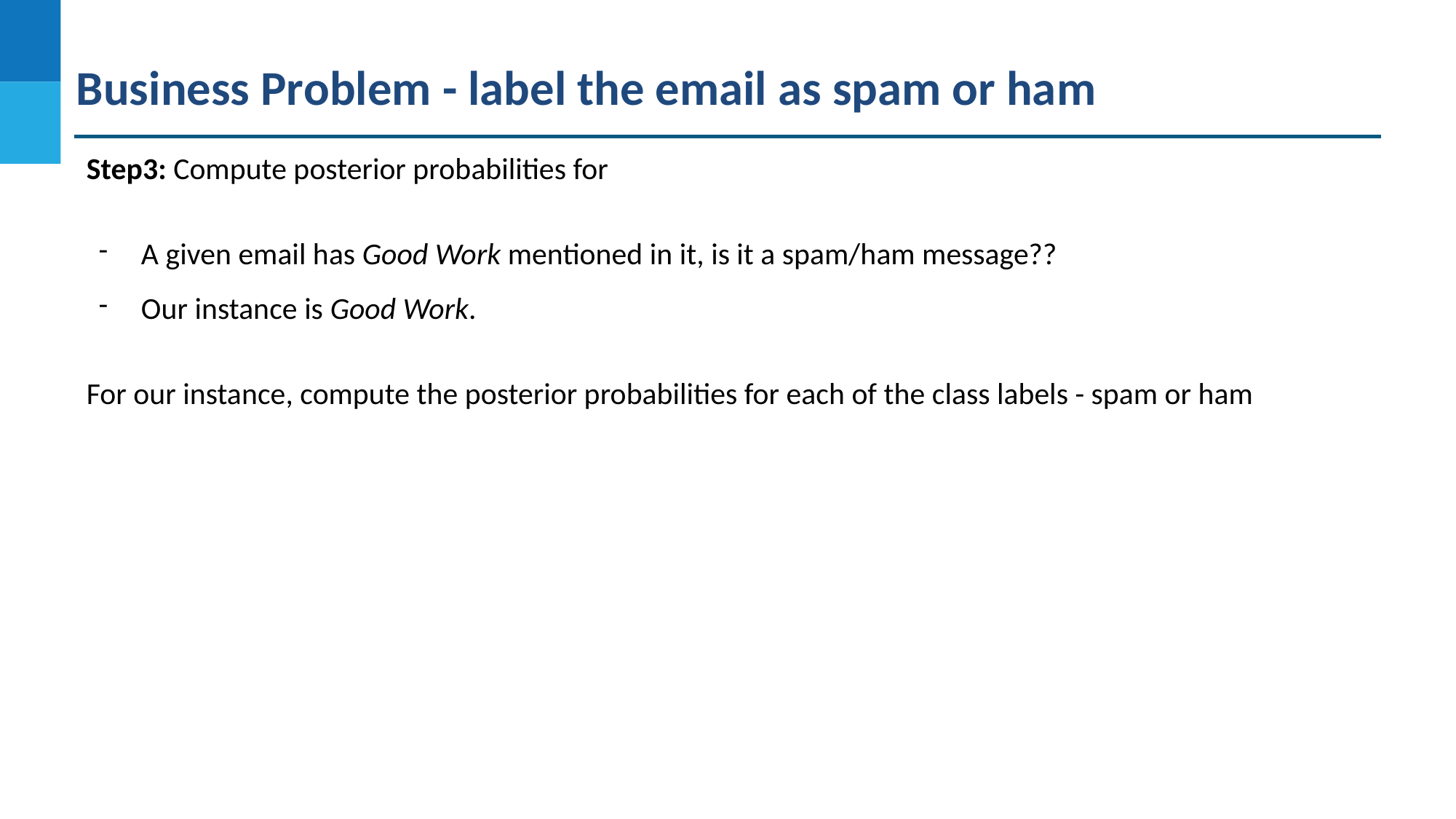

Business Problem - label the email as spam or ham

Step3: Compute posterior probabilities for
A given email has Good Work mentioned in it, is it a spam/ham message??
Our instance is Good Work.
For our instance, compute the posterior probabilities for each of the class labels - spam or ham